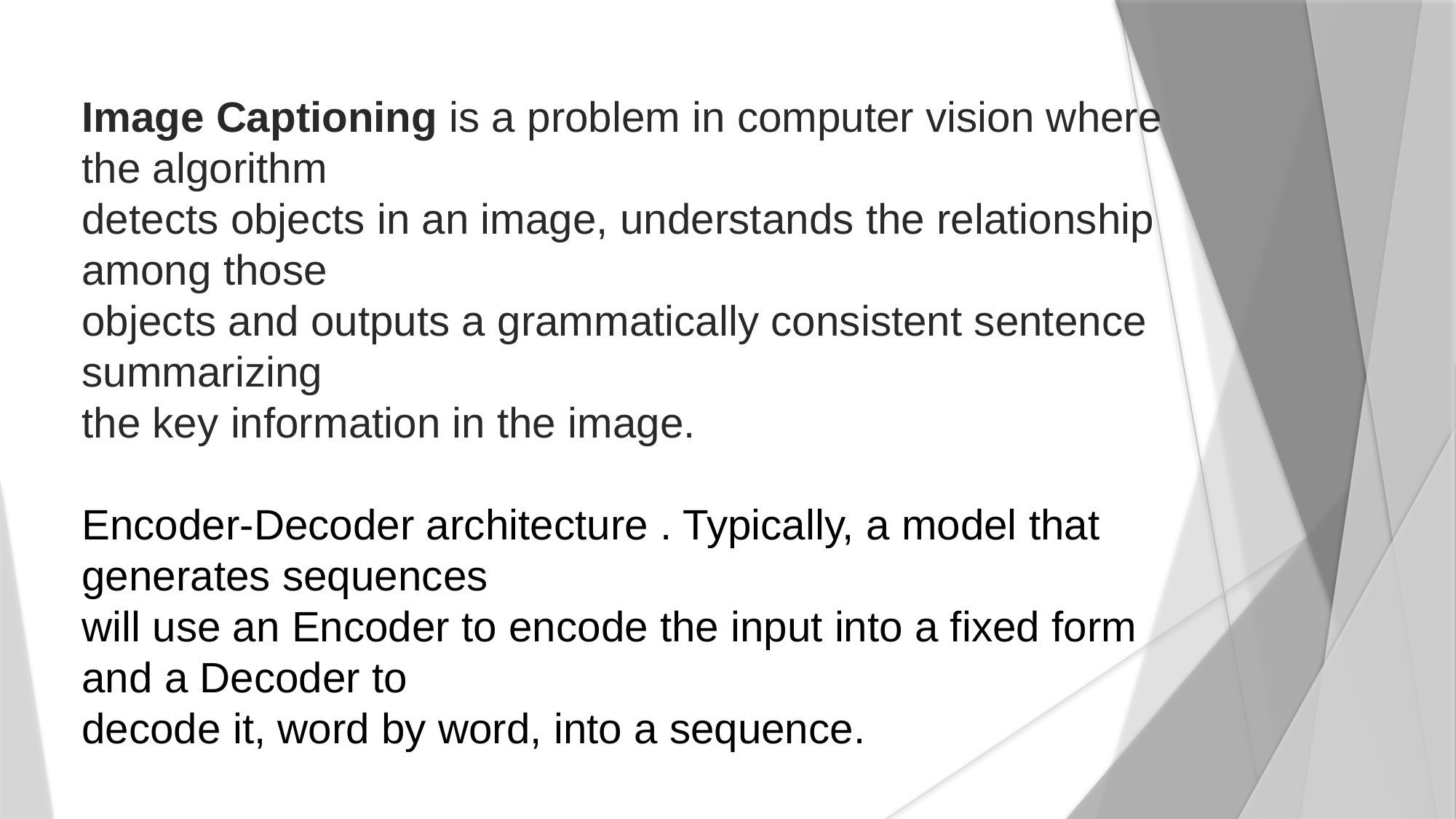

Image Captioning is a problem in computer vision where the algorithm
detects objects in an image, understands the relationship among those
objects and outputs a grammatically consistent sentence summarizing
the key information in the image.

Encoder-Decoder architecture . Typically, a model that generates sequences
will use an Encoder to encode the input into a fixed form and a Decoder to
decode it, word by word, into a sequence.